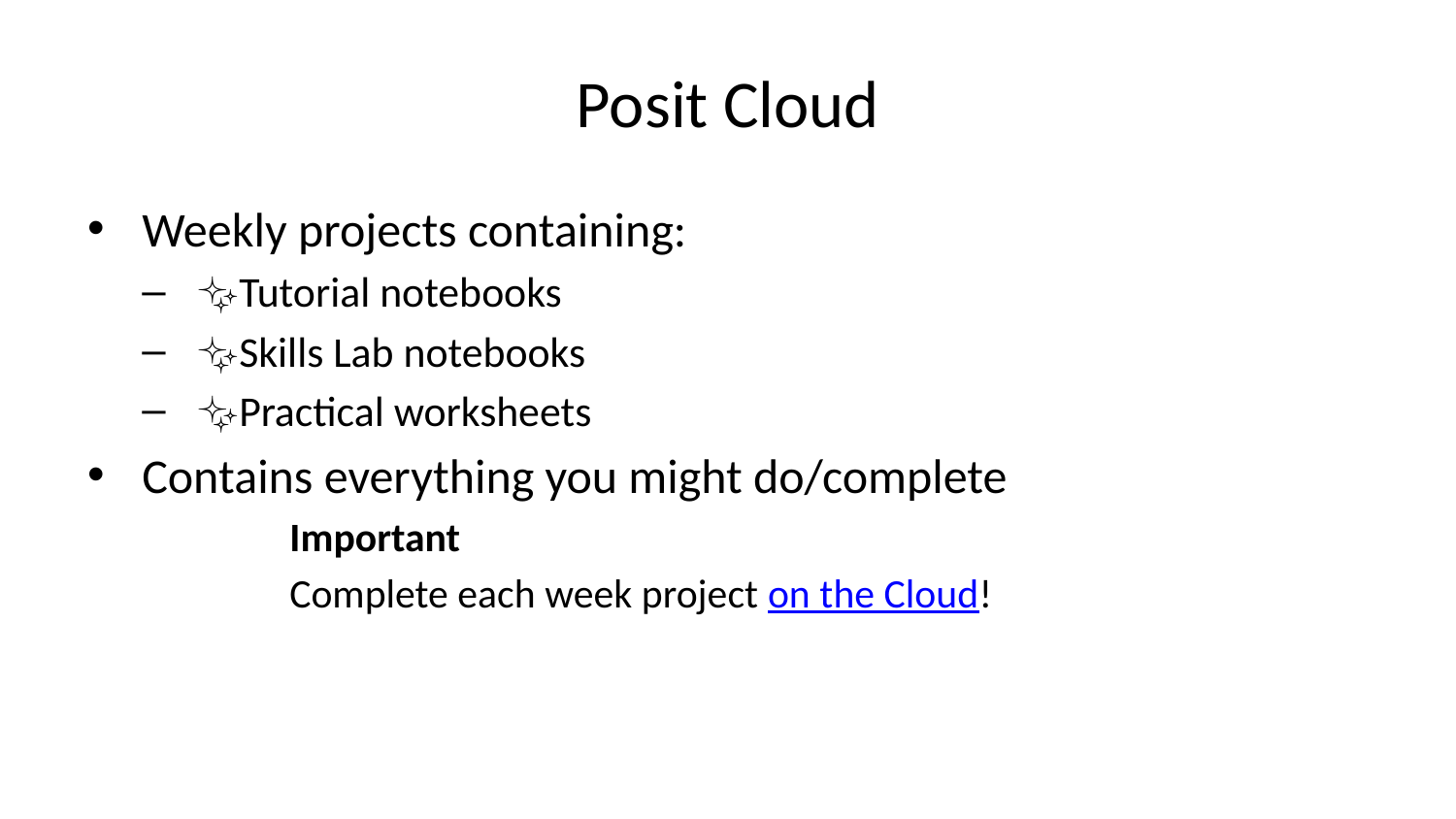

# Posit Cloud
Weekly projects containing:
✨Tutorial notebooks
✨Skills Lab notebooks
✨Practical worksheets
Contains everything you might do/complete
Important
Complete each week project on the Cloud!